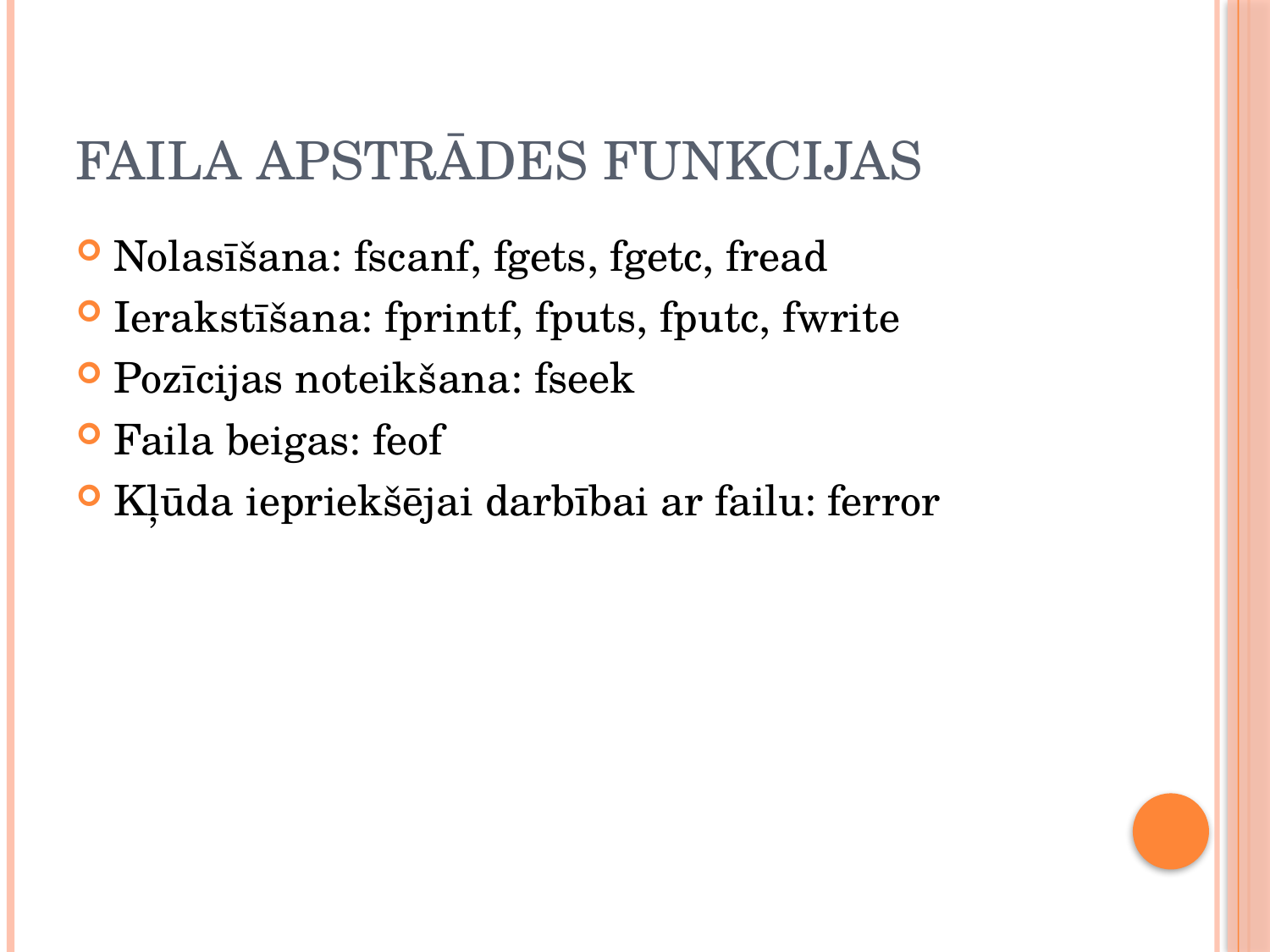

# Faila apstrādes funkcijas
Nolasīšana: fscanf, fgets, fgetc, fread
Ierakstīšana: fprintf, fputs, fputc, fwrite
Pozīcijas noteikšana: fseek
Faila beigas: feof
Kļūda iepriekšējai darbībai ar failu: ferror